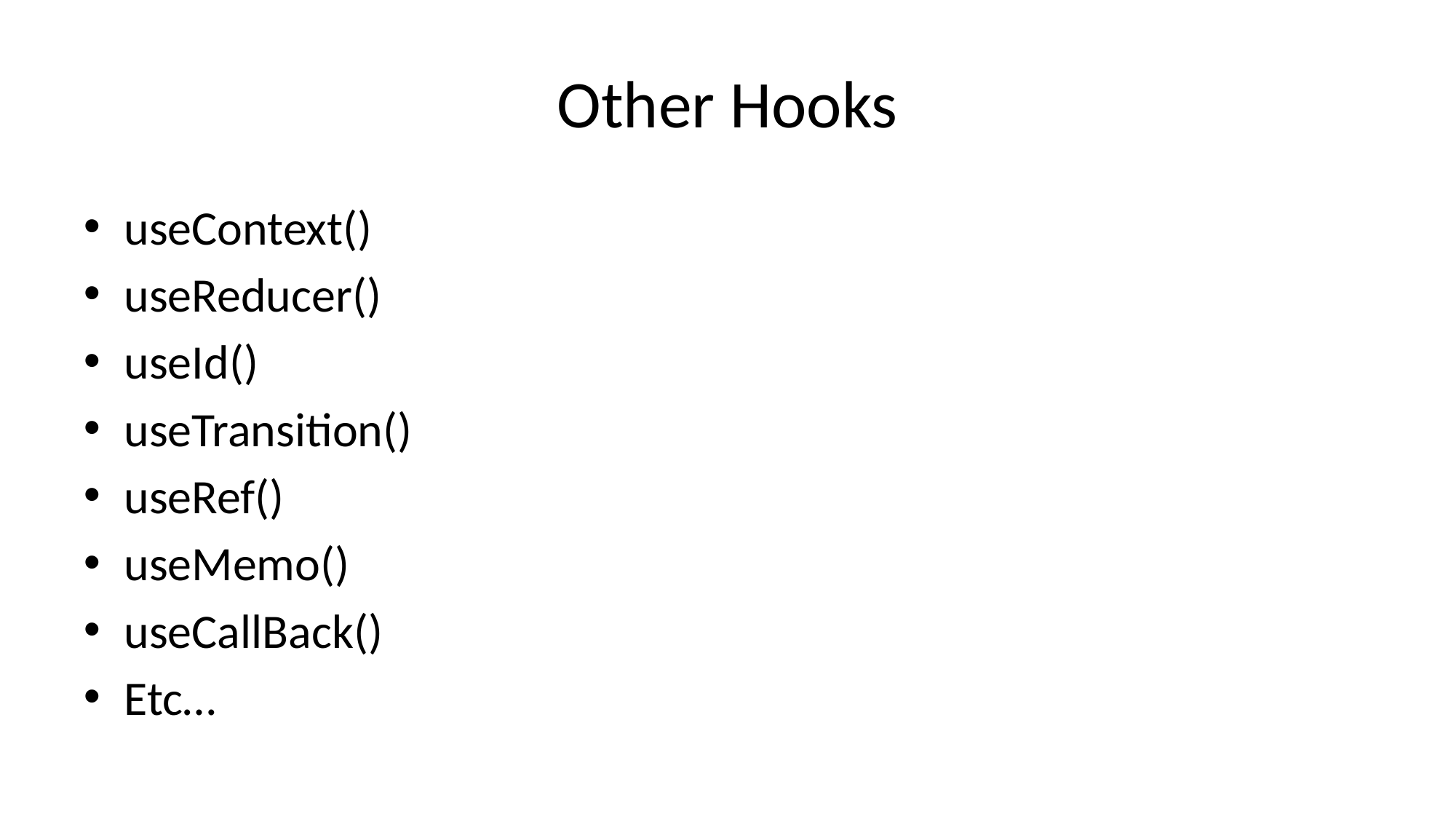

# Other Hooks
useContext()
useReducer()
useId()
useTransition()
useRef()
useMemo()
useCallBack()
Etc…